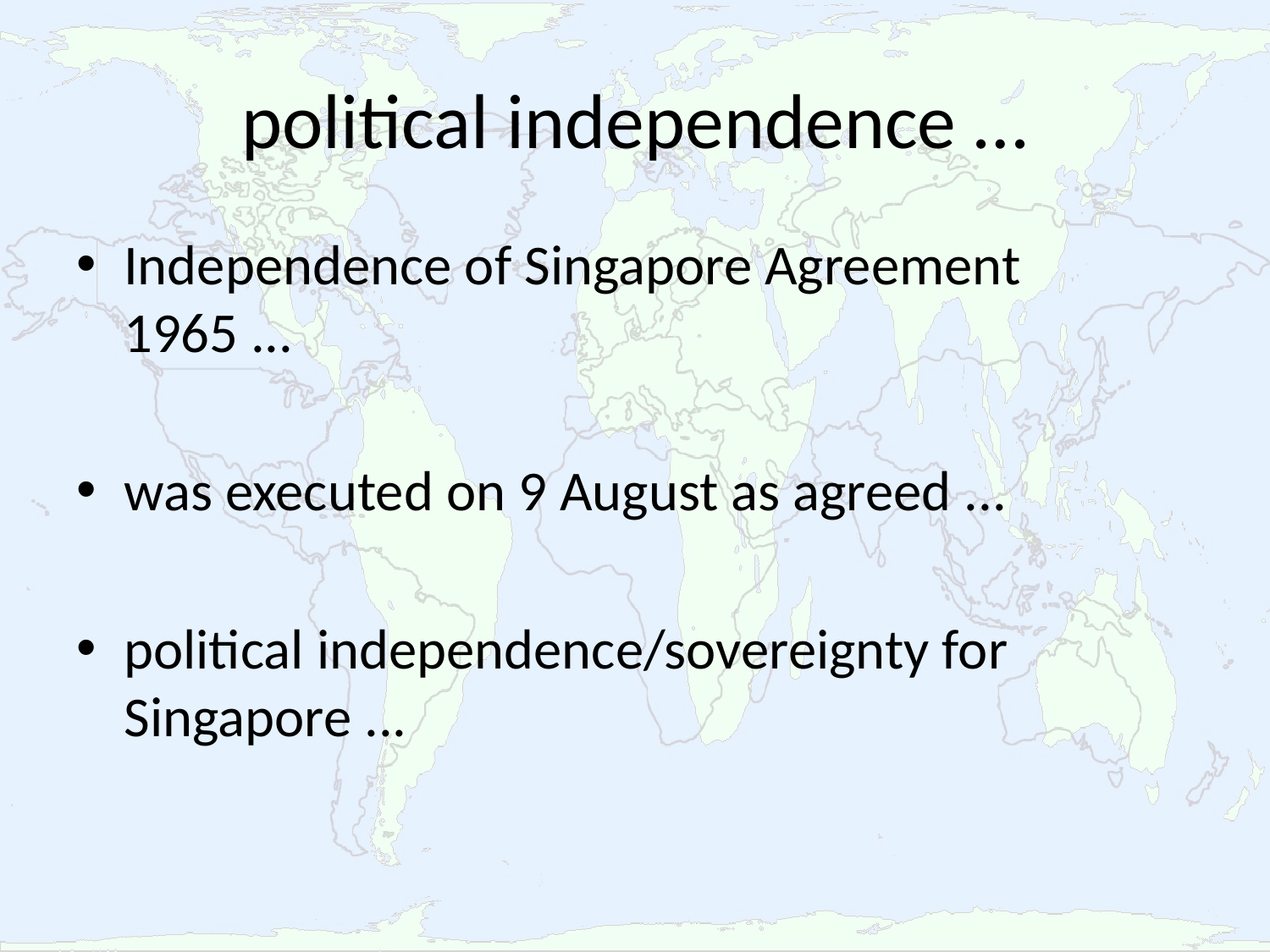

# political independence …
Independence of Singapore Agreement 1965 ...

was executed on 9 August as agreed ...

political independence/sovereignty for Singapore ...